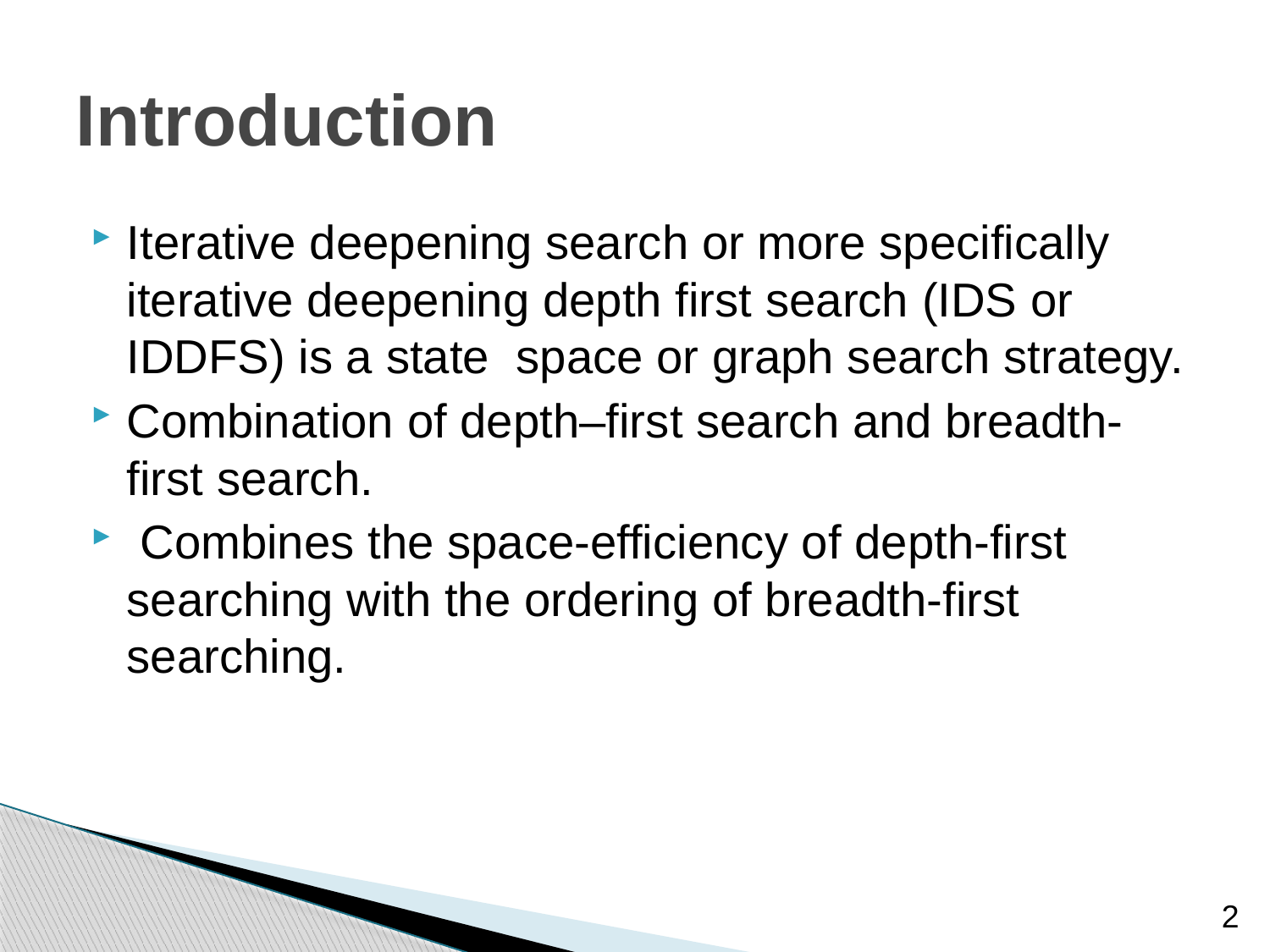

# Introduction
Iterative deepening search or more specifically iterative deepening depth first search (IDS or IDDFS) is a state  space or graph search strategy.
Combination of depth–first search and breadth-first search.
 Combines the space-efficiency of depth-first searching with the ordering of breadth-first searching.
2